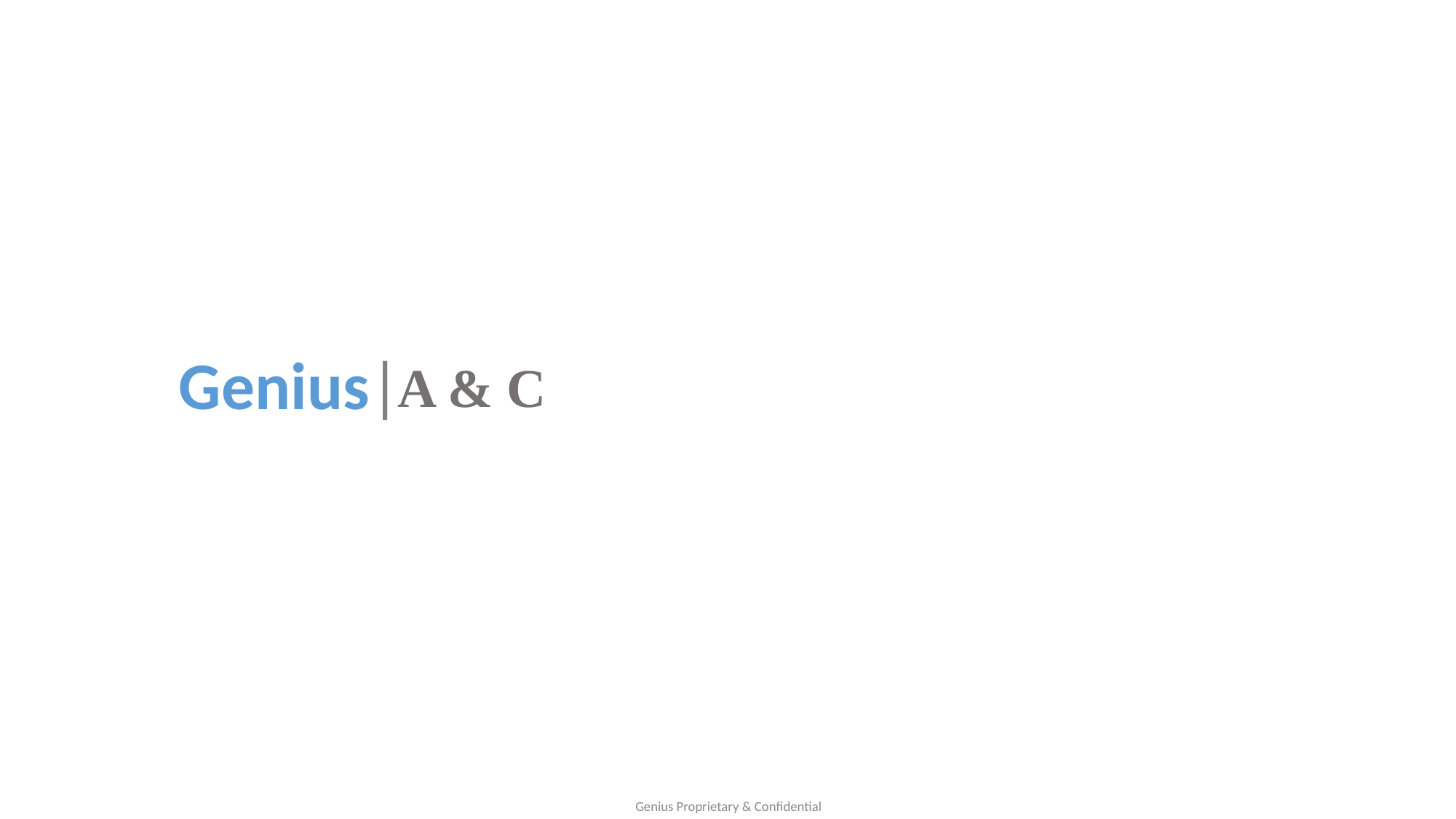

# A & C
Genius Proprietary & Confidential